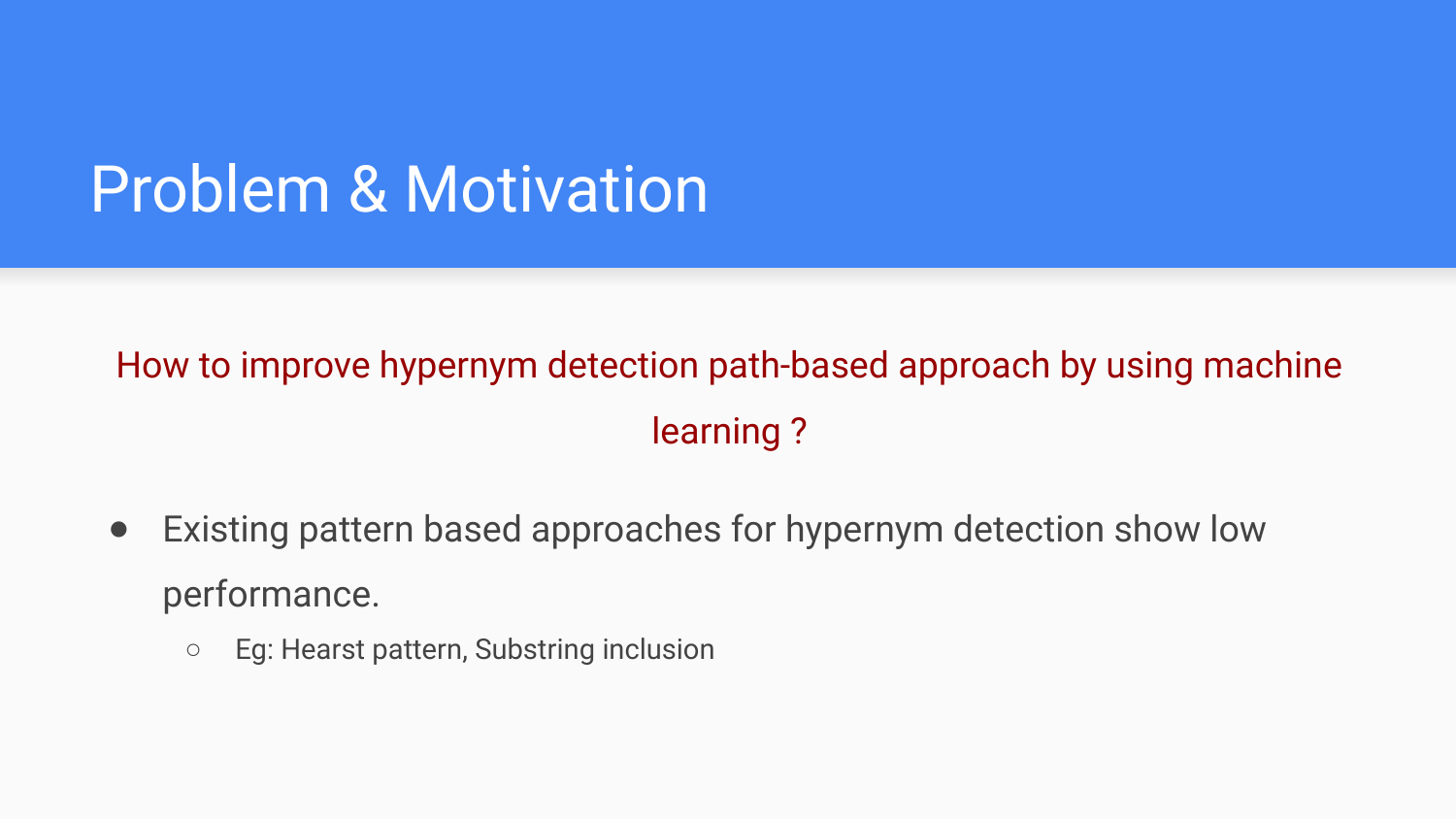

# Problem & Motivation
How to improve hypernym detection path-based approach by using machine learning ?
Existing pattern based approaches for hypernym detection show low performance.
Eg: Hearst pattern, Substring inclusion